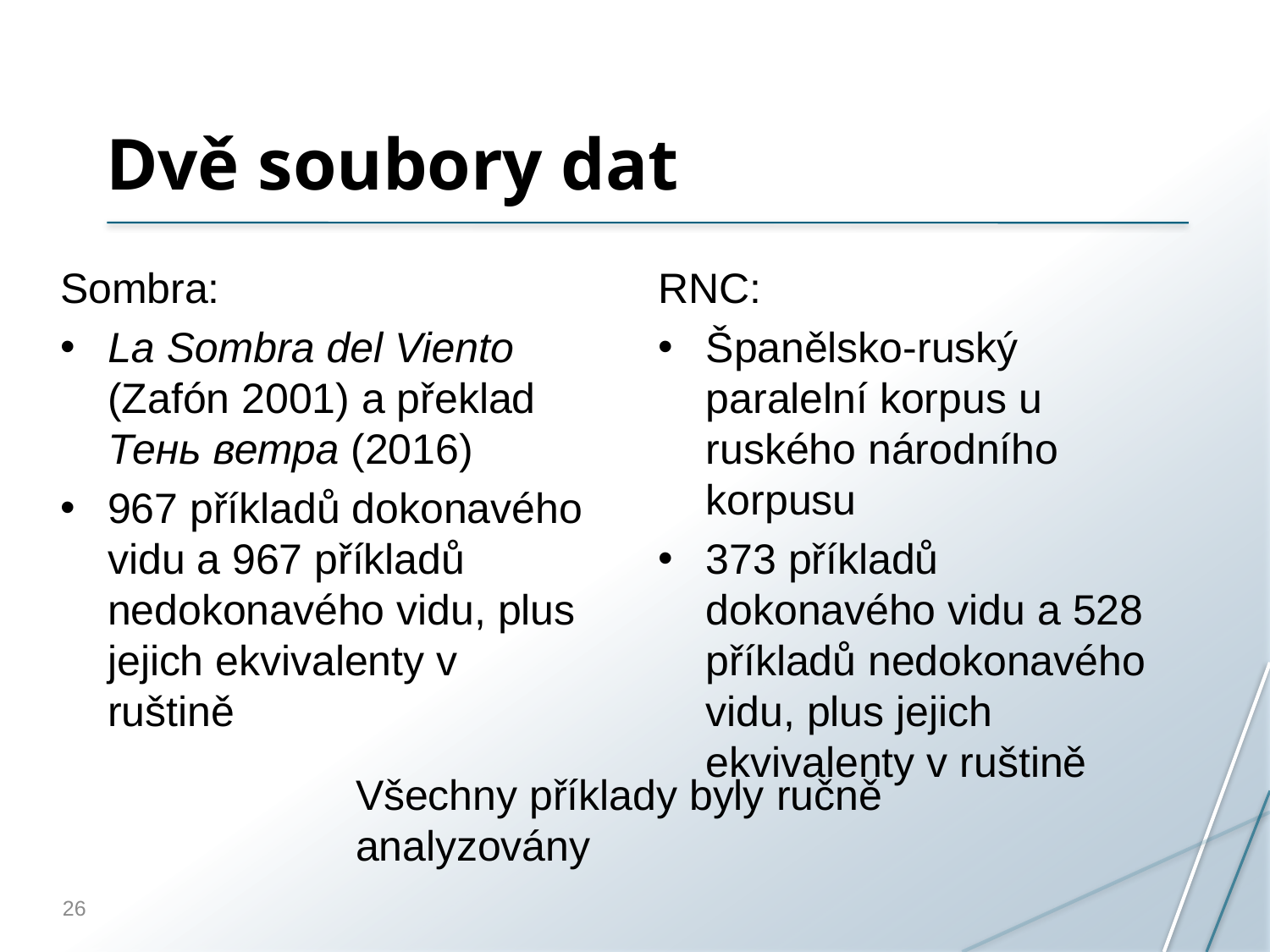

# Dvě soubory dat
RNC:
Španělsko-ruský paralelní korpus u ruského národního korpusu
373 příkladů dokonavého vidu a 528 příkladů nedokonavého vidu, plus jejich ekvivalenty v ruštině

Sombra:
La Sombra del Viento (Zafón 2001) a překlad Тень ветра (2016)
967 příkladů dokonavého vidu a 967 příkladů nedokonavého vidu, plus jejich ekvivalenty v ruštině
Všechny příklady byly ručně analyzovány
26